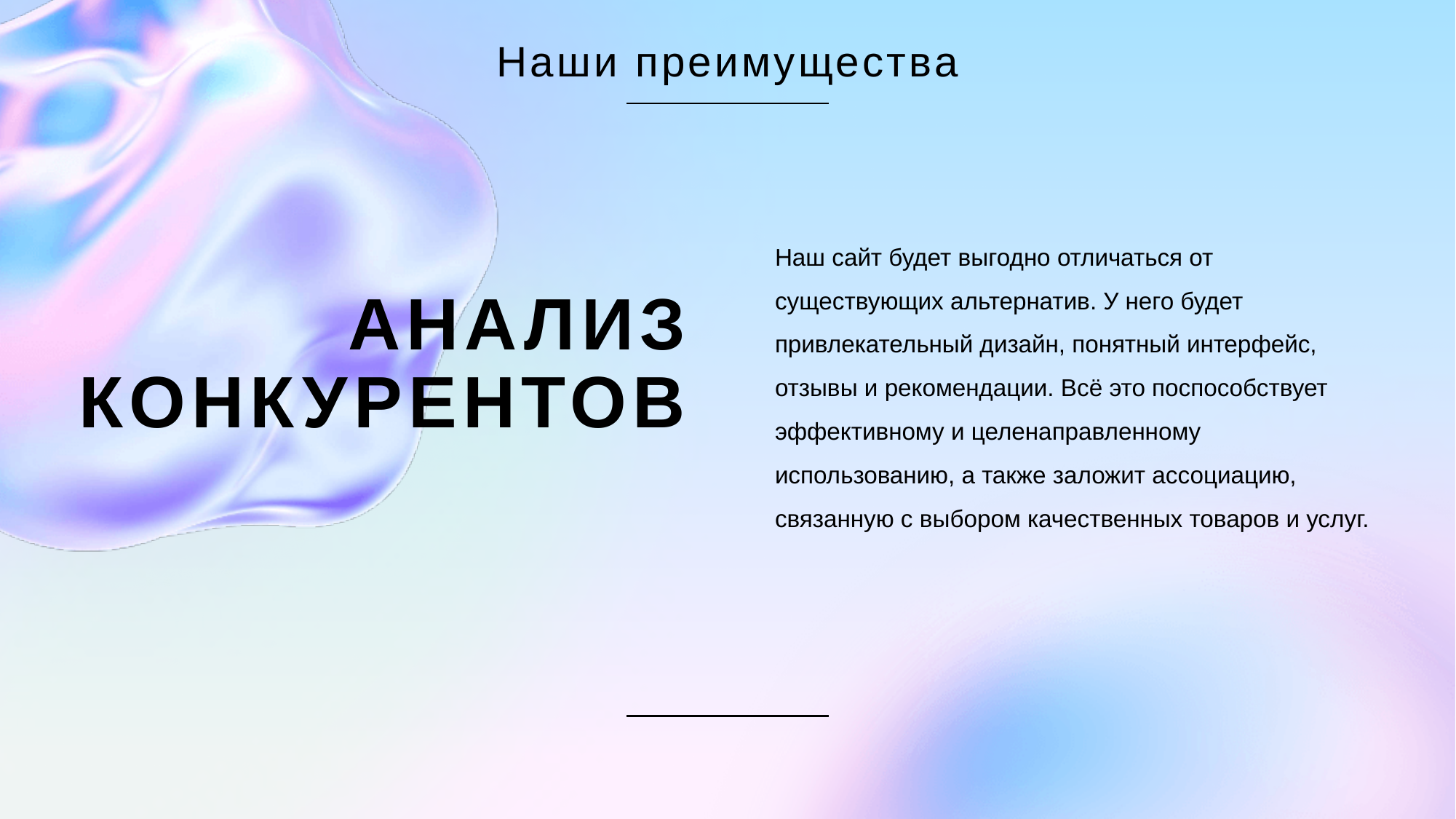

Наши преимущества

Наш сайт будет выгодно отличаться от существующих альтернатив. У него будет привлекательный дизайн, понятный интерфейс, отзывы и рекомендации. Всё это поспособствует эффективному и целенаправленному использованию, а также заложит ассоциацию, связанную с выбором качественных товаров и услуг.

# Анализ конкурентов